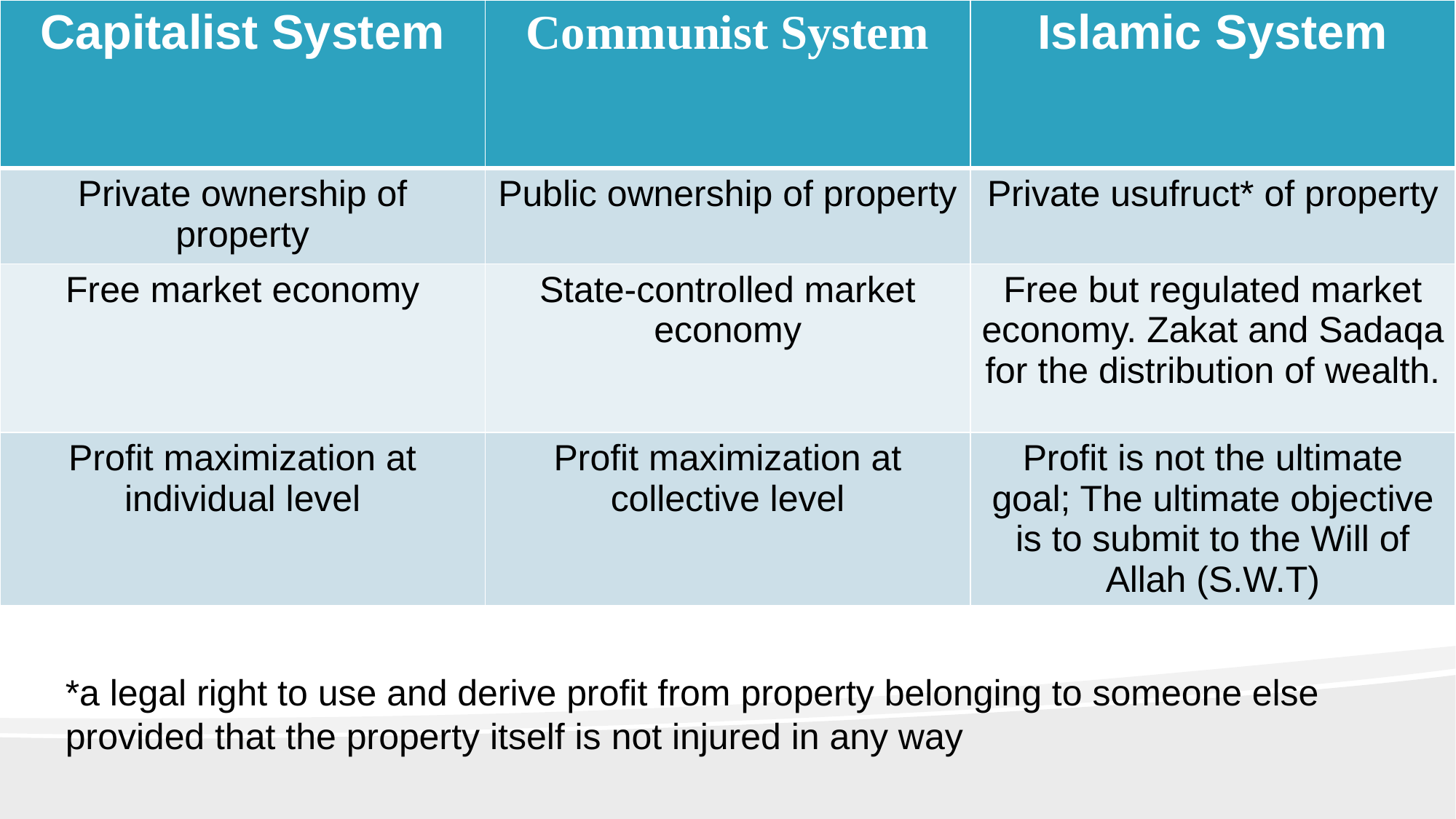

| Capitalist System | Communist System | Islamic System |
| --- | --- | --- |
| Private ownership of property | Public ownership of property | Private usufruct\* of property |
| Free market economy | State-controlled market economy | Free but regulated market economy. Zakat and Sadaqa for the distribution of wealth. |
| Profit maximization at individual level | Profit maximization at collective level | Profit is not the ultimate goal; The ultimate objective is to submit to the Will of Allah (S.W.T) |
*a legal right to use and derive profit from property belonging to someone else provided that the property itself is not injured in any way